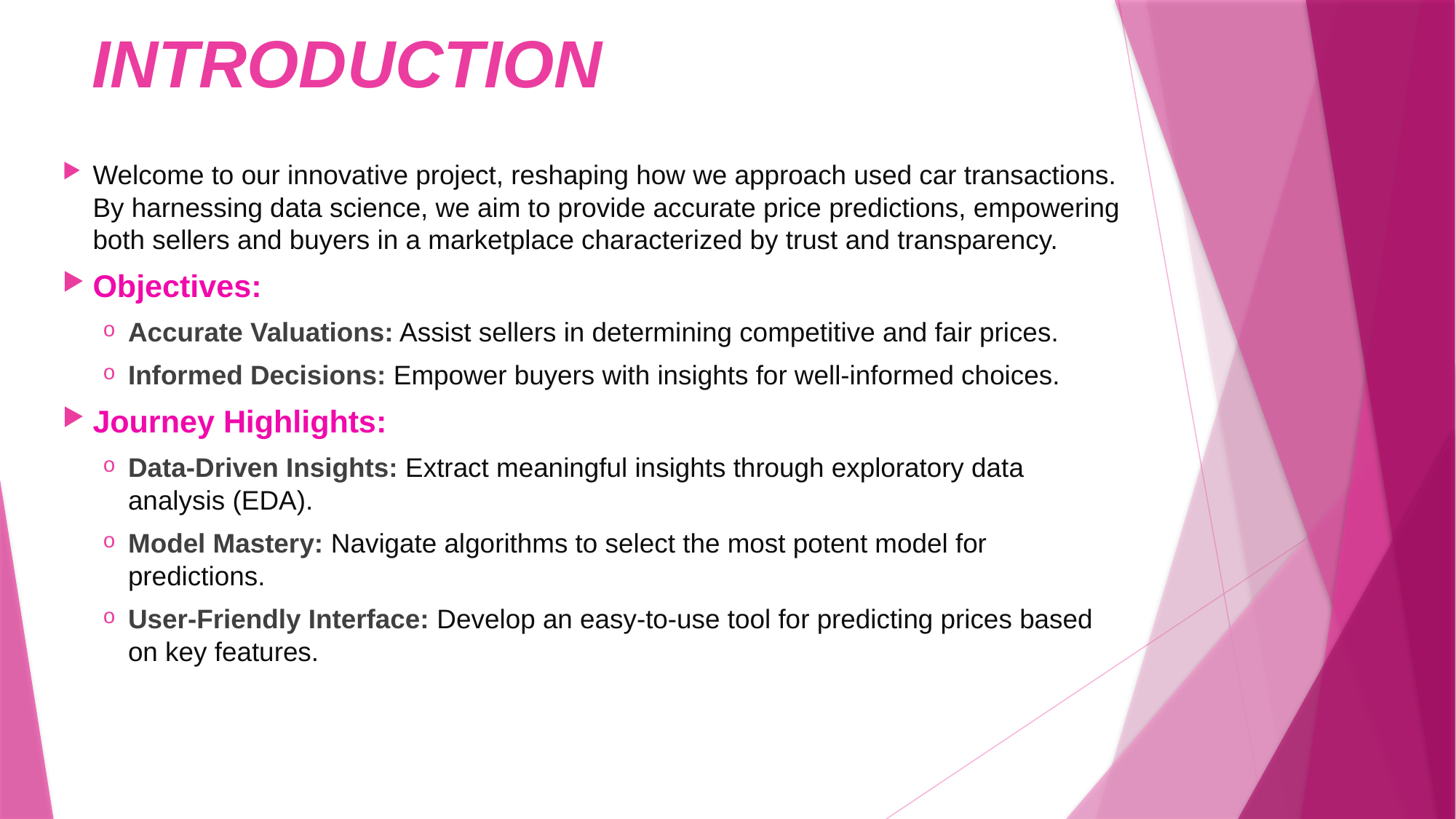

# INTRODUCTION
Welcome to our innovative project, reshaping how we approach used car transactions. By harnessing data science, we aim to provide accurate price predictions, empowering both sellers and buyers in a marketplace characterized by trust and transparency.
Objectives:
Accurate Valuations: Assist sellers in determining competitive and fair prices.
Informed Decisions: Empower buyers with insights for well-informed choices.
Journey Highlights:
Data-Driven Insights: Extract meaningful insights through exploratory data analysis (EDA).
Model Mastery: Navigate algorithms to select the most potent model for predictions.
User-Friendly Interface: Develop an easy-to-use tool for predicting prices based on key features.